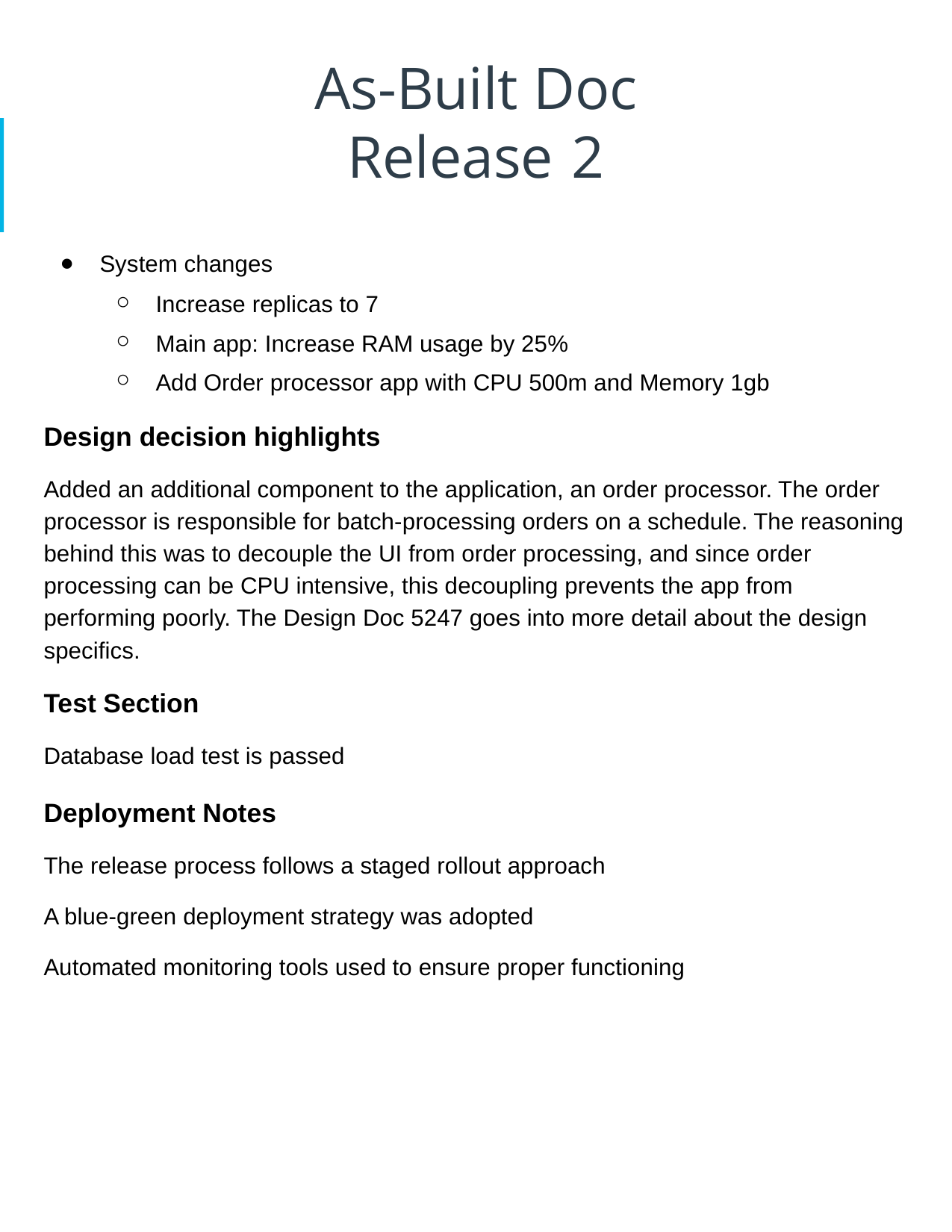

# As-Built Doc Release 	2

System changes
Increase replicas to 7
Main app: Increase RAM usage by 25%
Add Order processor app with CPU 500m and Memory 1gb
Design decision highlights
Added an additional component to the application, an order processor. The order processor is responsible for batch-processing orders on a schedule. The reasoning behind this was to decouple the UI from order processing, and since order processing can be CPU intensive, this decoupling prevents the app from performing poorly. The Design Doc 5247 goes into more detail about the design specifics.
Test Section
Database load test is passed
Deployment Notes
The release process follows a staged rollout approach
A blue-green deployment strategy was adopted
Automated monitoring tools used to ensure proper functioning